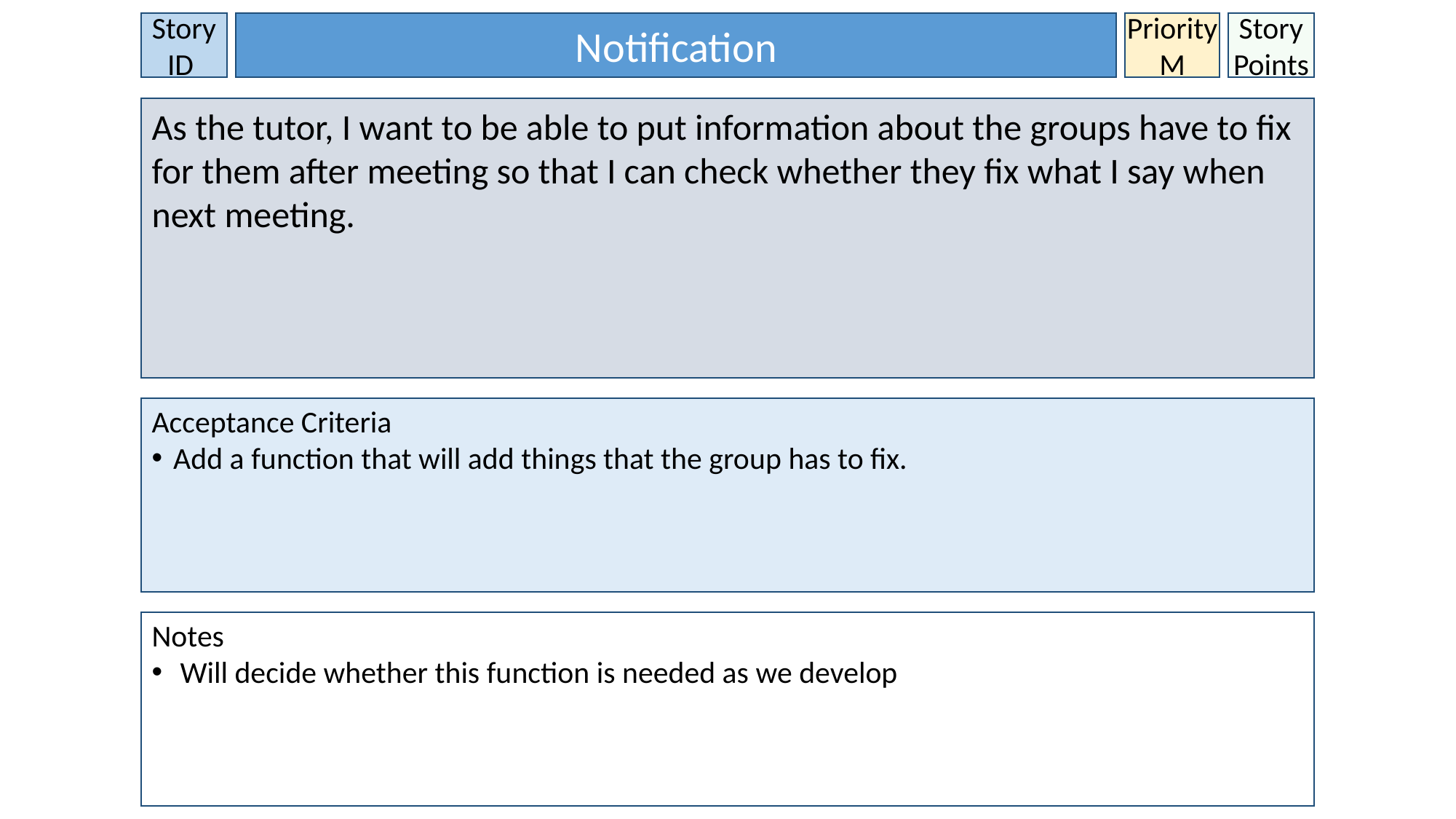

Story ID
Notification
Priority
M
Story Points
As the tutor, I want to be able to put information about the groups have to fix for them after meeting so that I can check whether they fix what I say when next meeting.
Acceptance Criteria
Add a function that will add things that the group has to fix.

Notes
 Will decide whether this function is needed as we develop